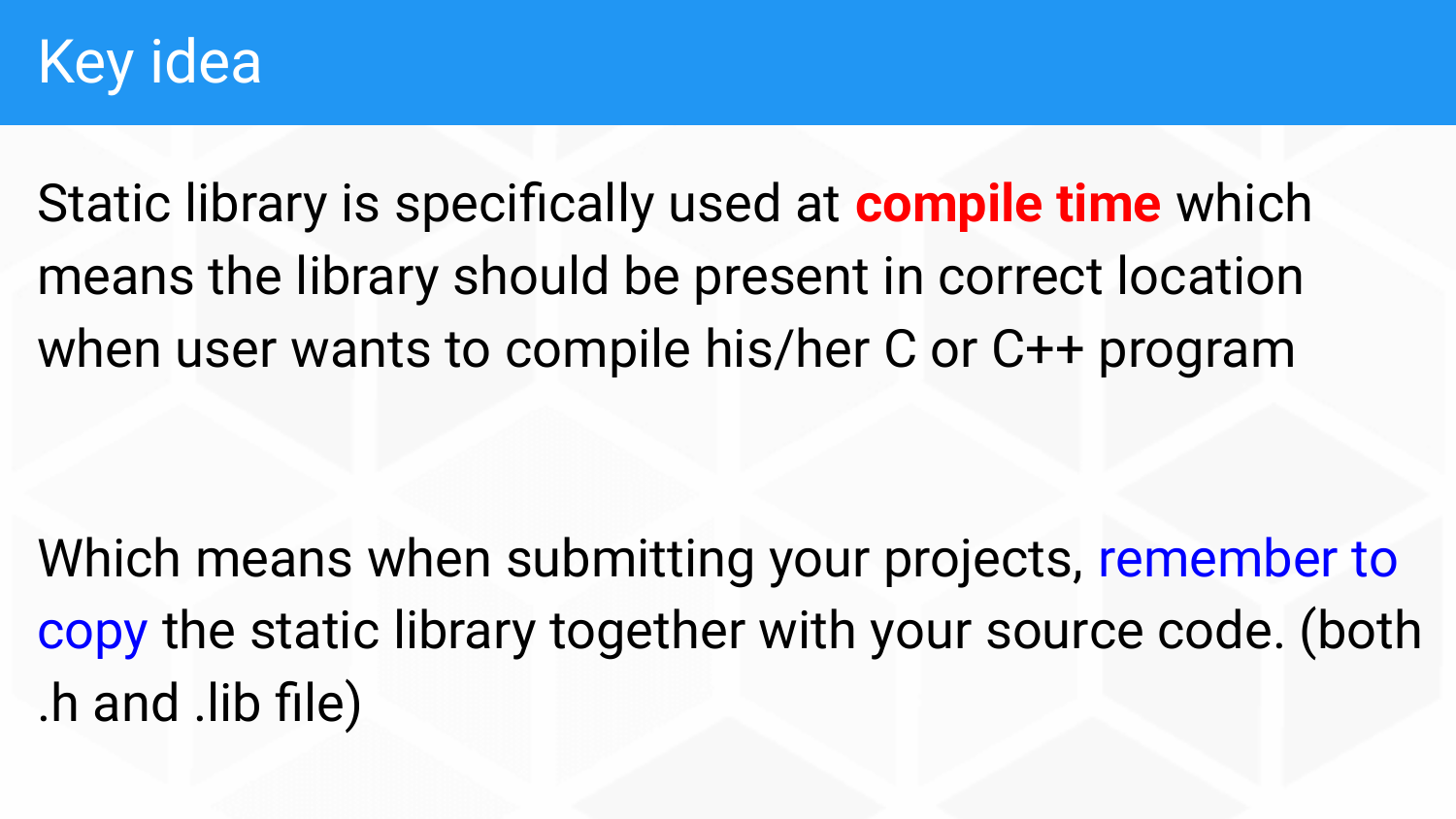

# Key idea
Static library is specifically used at compile time which means the library should be present in correct location when user wants to compile his/her C or C++ program

Which means when submitting your projects, remember to copy the static library together with your source code. (both .h and .lib file)